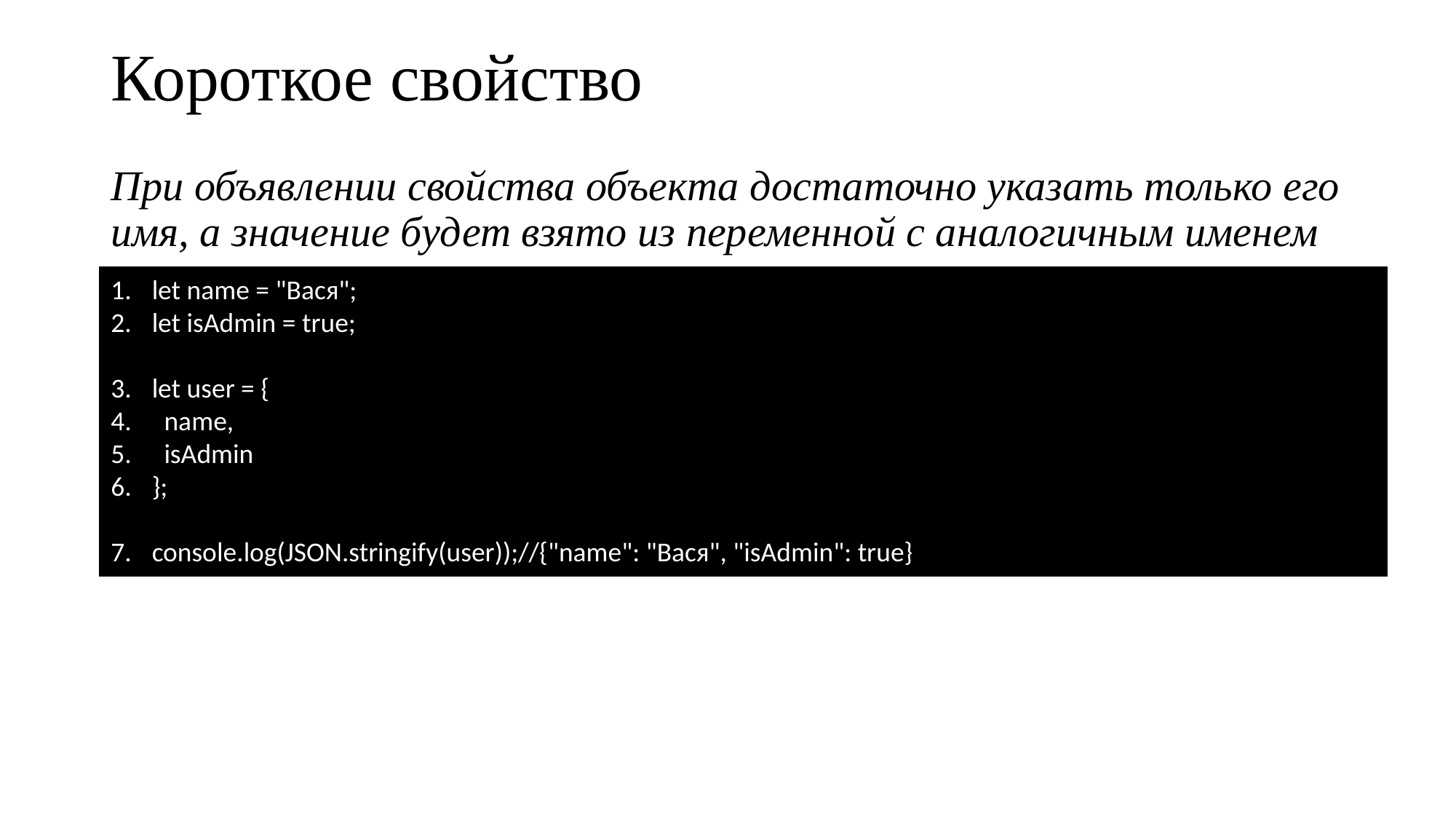

# Короткое свойство
При объявлении свойства объекта достаточно указать только его имя, а значение будет взято из переменной с аналогичным именем
let name = "Вася";
let isAdmin = true;

let user = {
  name,
  isAdmin
};

console.log(JSON.stringify(user));//{"name": "Вася", "isAdmin": true}